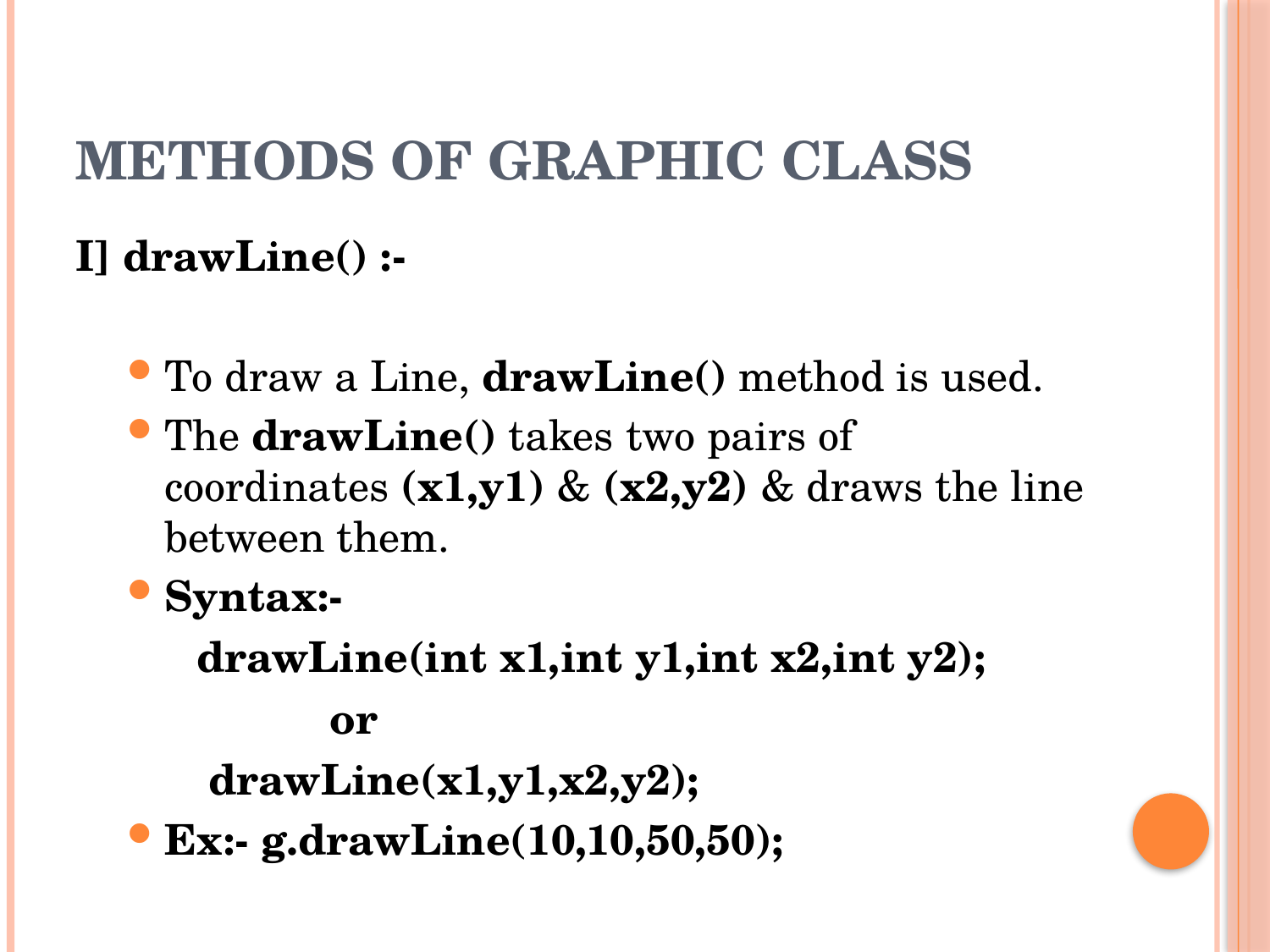

# methods of graphic class
I] drawLine() :-

To draw a Line, drawLine() method is used.
The drawLine() takes two pairs of coordinates (x1,y1) & (x2,y2) & draws the line between them.
Syntax:-
          drawLine(int x1,int y1,int x2,int y2);
		or
           drawLine(x1,y1,x2,y2);
Ex:- g.drawLine(10,10,50,50);